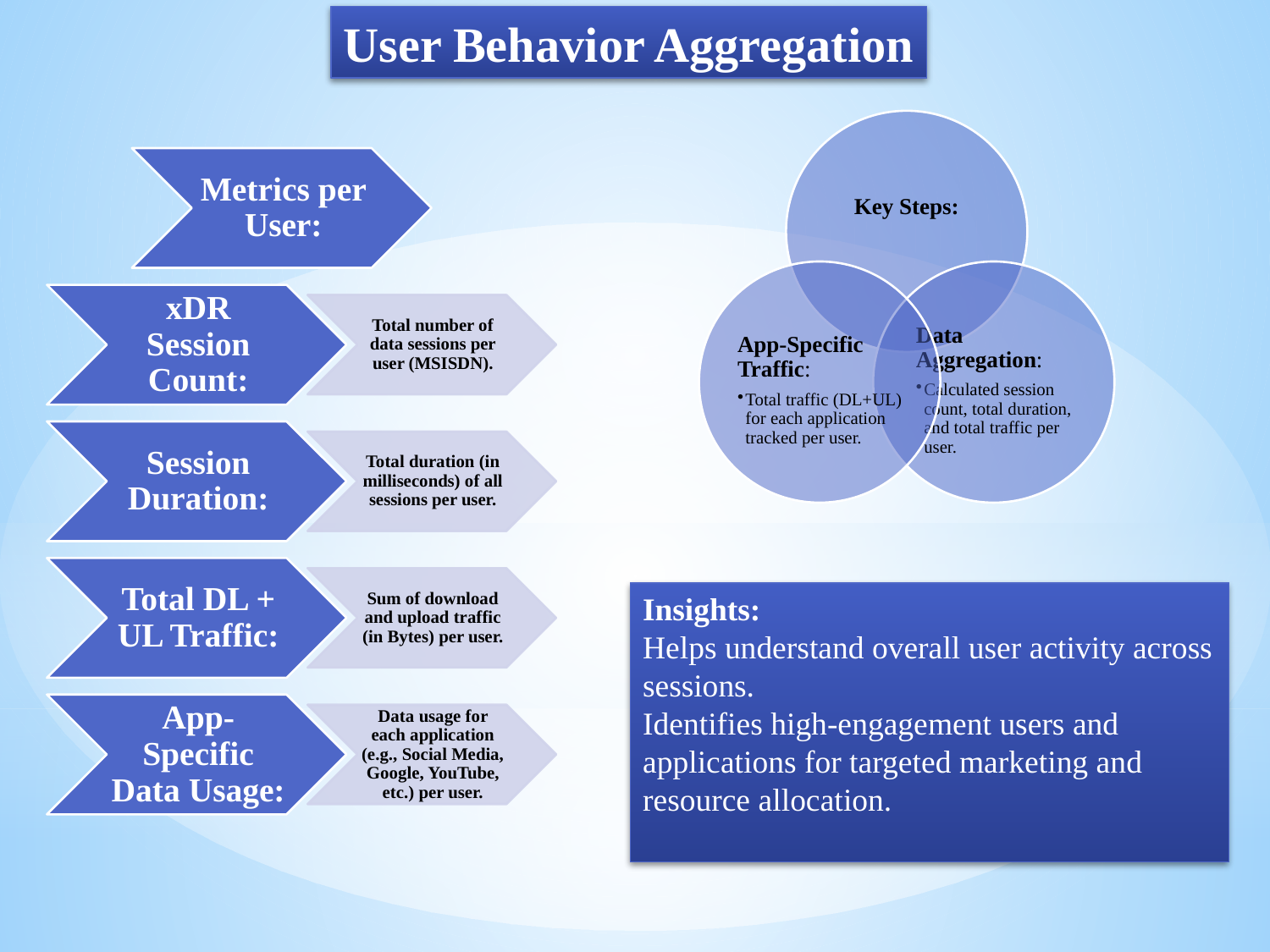

User Behavior Aggregation
Key Steps:
Data Aggregation:
Calculated session count, total duration, and total traffic per user.
App-Specific Traffic:
Total traffic (DL+UL) for each application tracked per user.
Metrics per User:
xDR Session Count:
Total number of data sessions per user (MSISDN).
Session Duration:
Total duration (in milliseconds) of all sessions per user.
Total DL + UL Traffic:
Sum of download and upload traffic (in Bytes) per user.
App-Specific Data Usage:
Data usage for each application (e.g., Social Media, Google, YouTube, etc.) per user.
Insights:
Helps understand overall user activity across sessions.
Identifies high-engagement users and applications for targeted marketing and resource allocation.